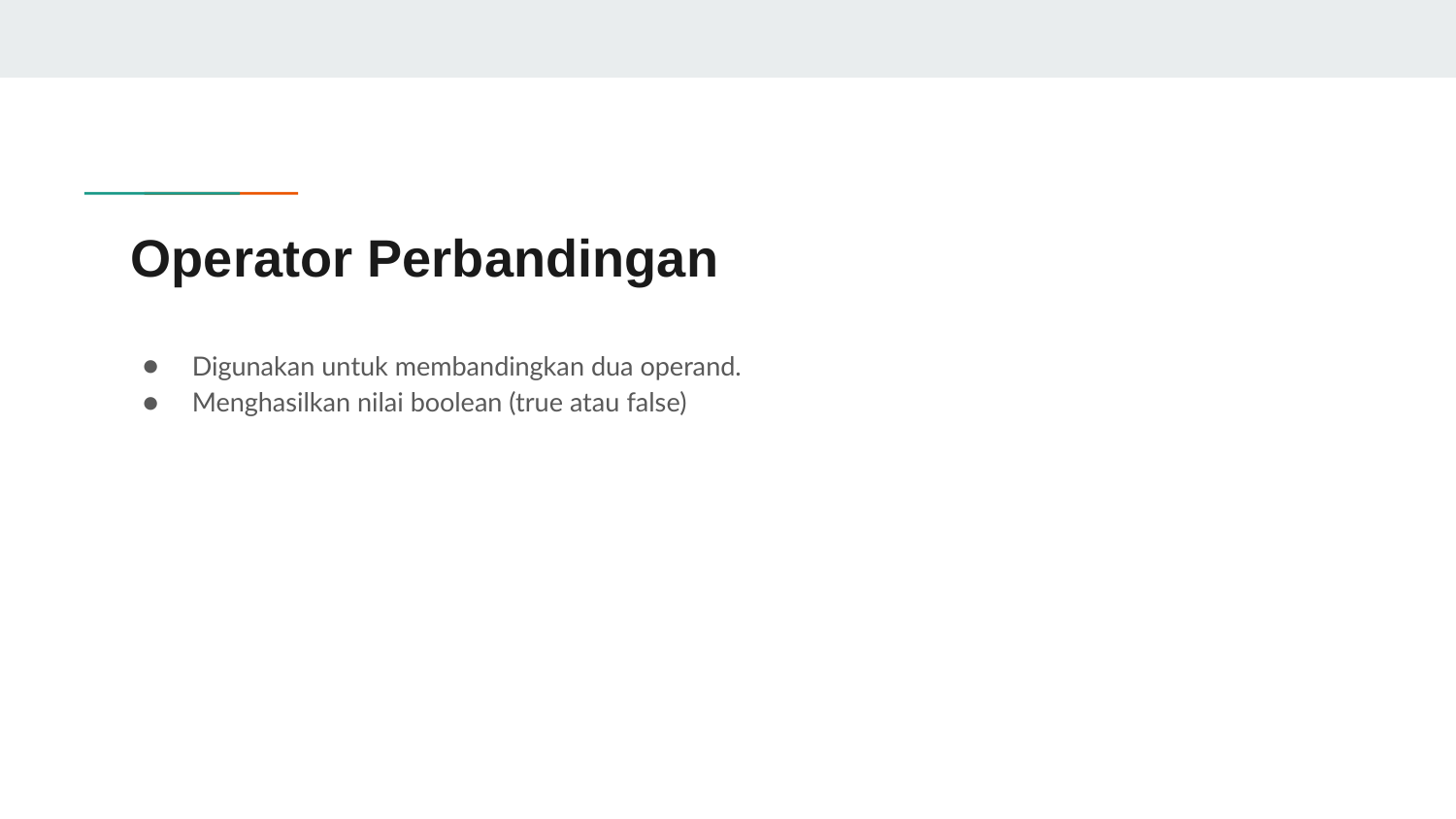

# Operator Perbandingan
Digunakan untuk membandingkan dua operand.
Menghasilkan nilai boolean (true atau false)